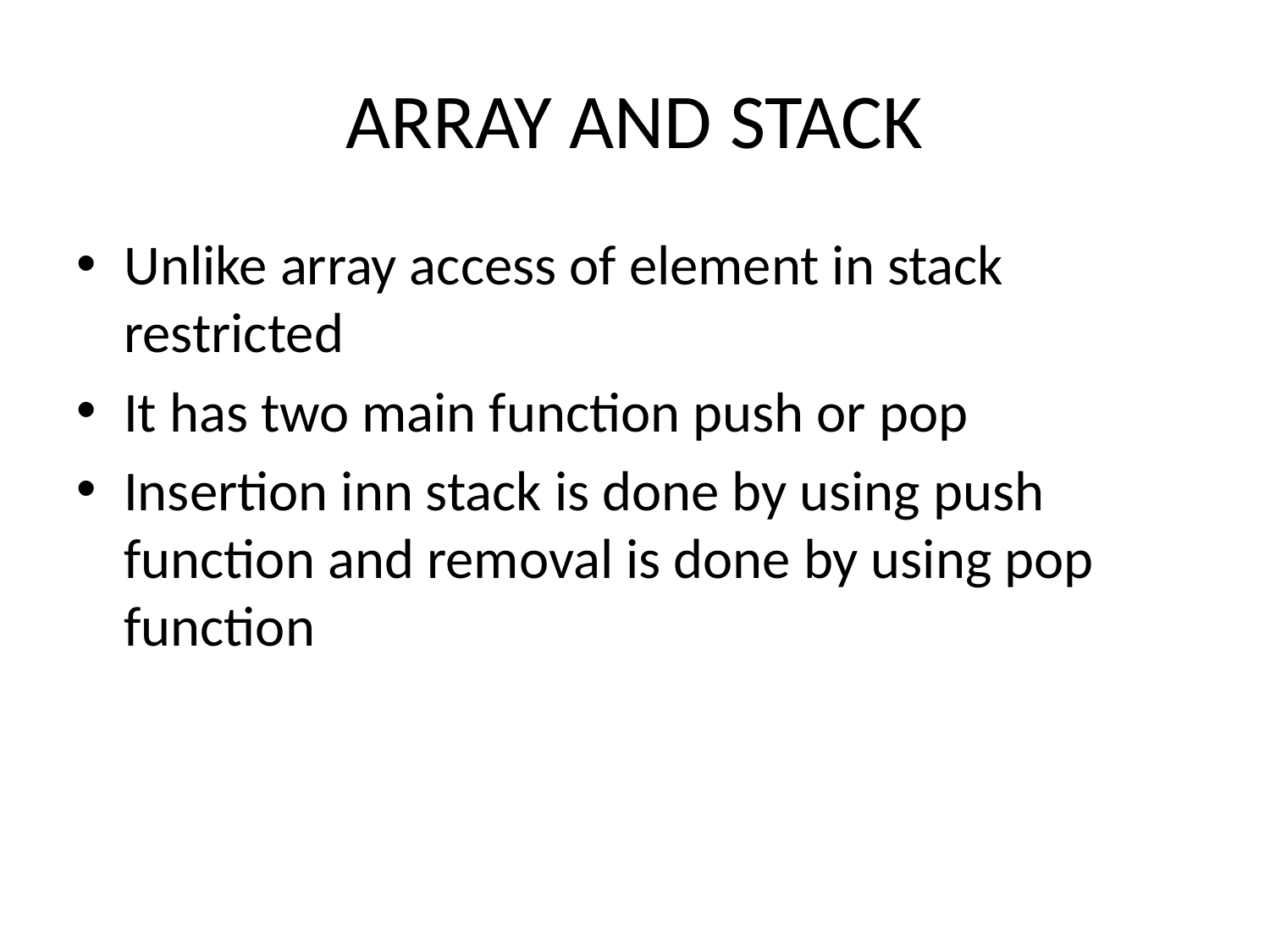

# ARRAY AND STACK
Unlike array access of element in stack restricted
It has two main function push or pop
Insertion inn stack is done by using push function and removal is done by using pop function